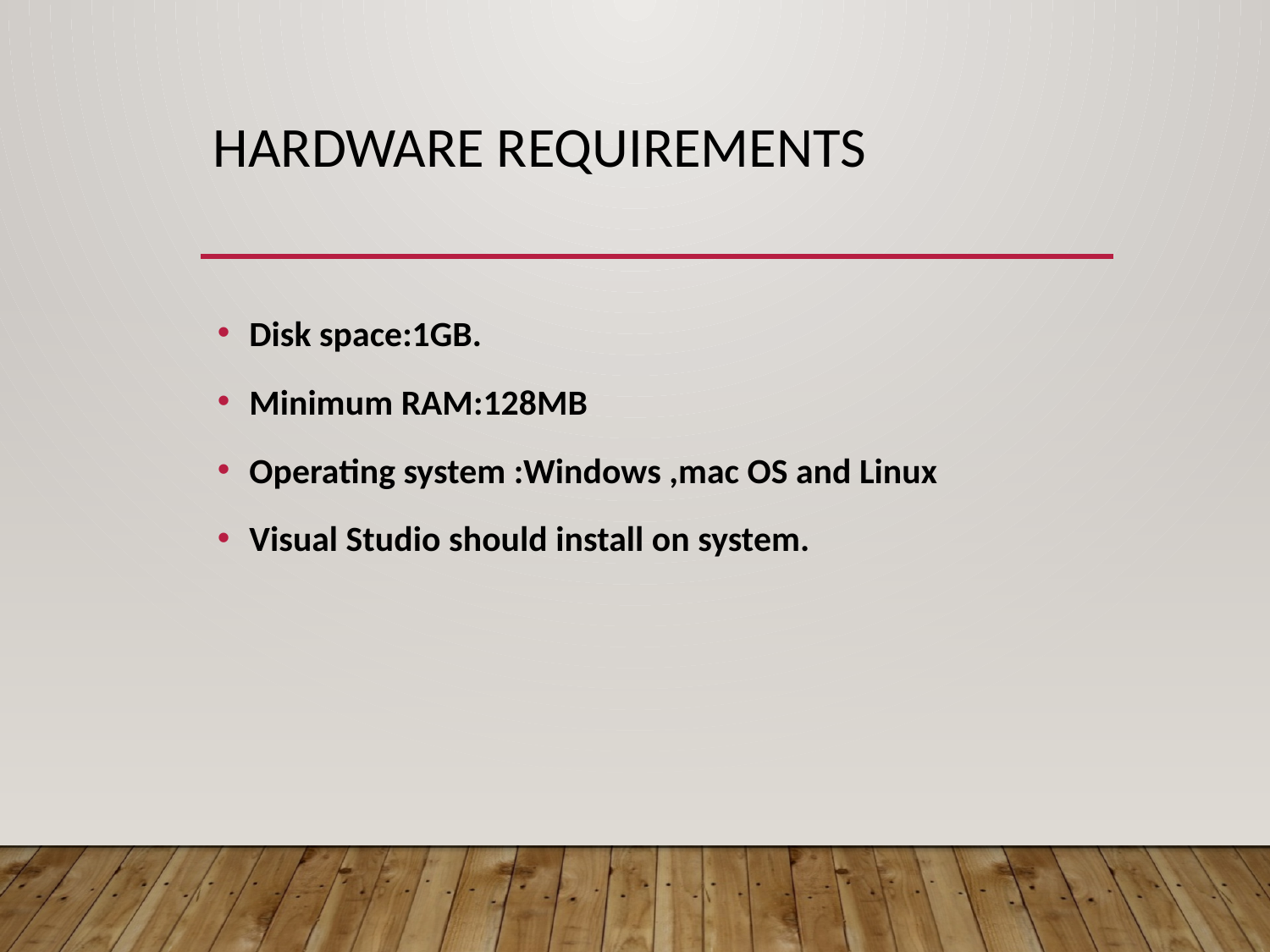

# Hardware requirements
Disk space:1GB.
Minimum RAM:128MB
Operating system :Windows ,mac OS and Linux
Visual Studio should install on system.